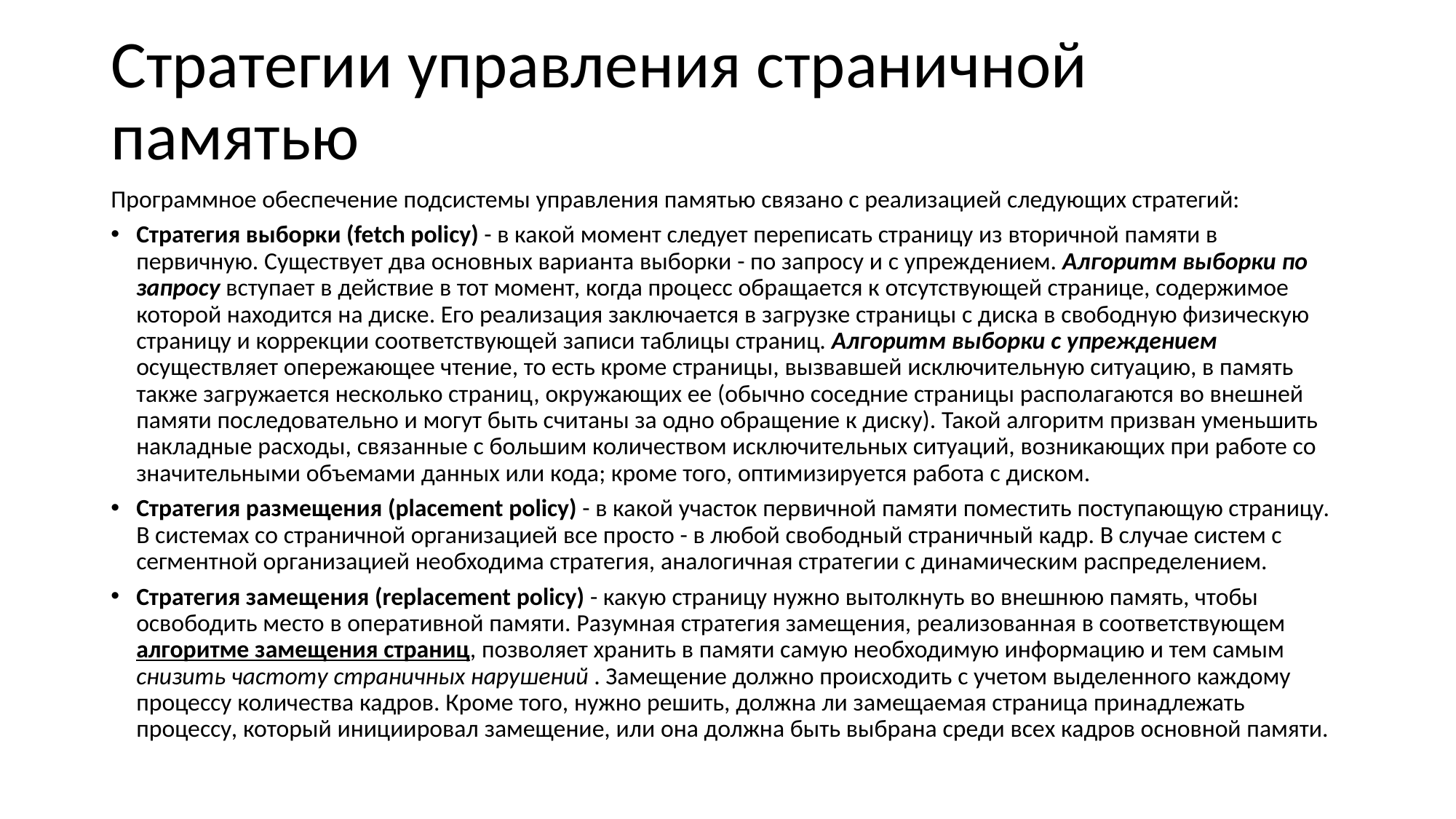

# Стратегии управления страничной памятью
Программное обеспечение подсистемы управления памятью связано с реализацией следующих стратегий:
Стратегия выборки (fetch policy) - в какой момент следует переписать страницу из вторичной памяти в первичную. Существует два основных варианта выборки - по запросу и с упреждением. Алгоритм выборки по запросу вступает в действие в тот момент, когда процесс обращается к отсутствующей странице, содержимое которой находится на диске. Его реализация заключается в загрузке страницы с диска в свободную физическую страницу и коррекции соответствующей записи таблицы страниц. Алгоритм выборки с упреждением осуществляет опережающее чтение, то есть кроме страницы, вызвавшей исключительную ситуацию, в память также загружается несколько страниц, окружающих ее (обычно соседние страницы располагаются во внешней памяти последовательно и могут быть считаны за одно обращение к диску). Такой алгоритм призван уменьшить накладные расходы, связанные с большим количеством исключительных ситуаций, возникающих при работе со значительными объемами данных или кода; кроме того, оптимизируется работа с диском.
Стратегия размещения (placement policy) - в какой участок первичной памяти поместить поступающую страницу. В системах со страничной организацией все просто - в любой свободный страничный кадр. В случае систем с сегментной организацией необходима стратегия, аналогичная стратегии с динамическим распределением.
Стратегия замещения (replacement policy) - какую страницу нужно вытолкнуть во внешнюю память, чтобы освободить место в оперативной памяти. Разумная стратегия замещения, реализованная в соответствующем алгоритме замещения страниц, позволяет хранить в памяти самую необходимую информацию и тем самым снизить частоту страничных нарушений . Замещение должно происходить с учетом выделенного каждому процессу количества кадров. Кроме того, нужно решить, должна ли замещаемая страница принадлежать процессу, который инициировал замещение, или она должна быть выбрана среди всех кадров основной памяти.